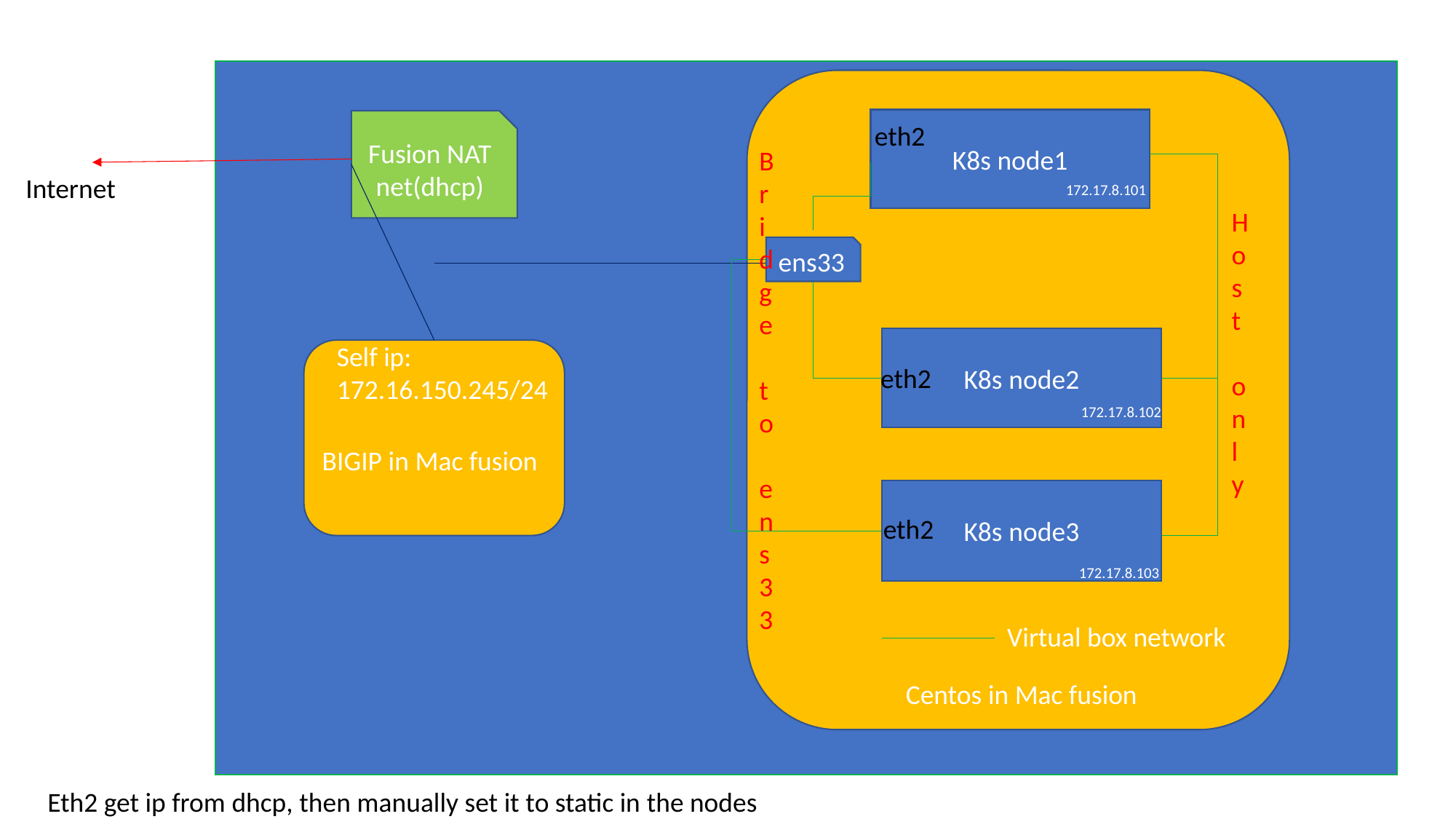

K8s node1
Fusion NAT net(dhcp)
eth2
Bridge to ens33
Internet
172.17.8.101
Host

only
ens33
K8s node2
Self ip:
172.16.150.245/24

eth2
172.17.8.102
BIGIP in Mac fusion
K8s node3
eth2
172.17.8.103
Virtual box network
Centos in Mac fusion
Eth2 get ip from dhcp, then manually set it to static in the nodes